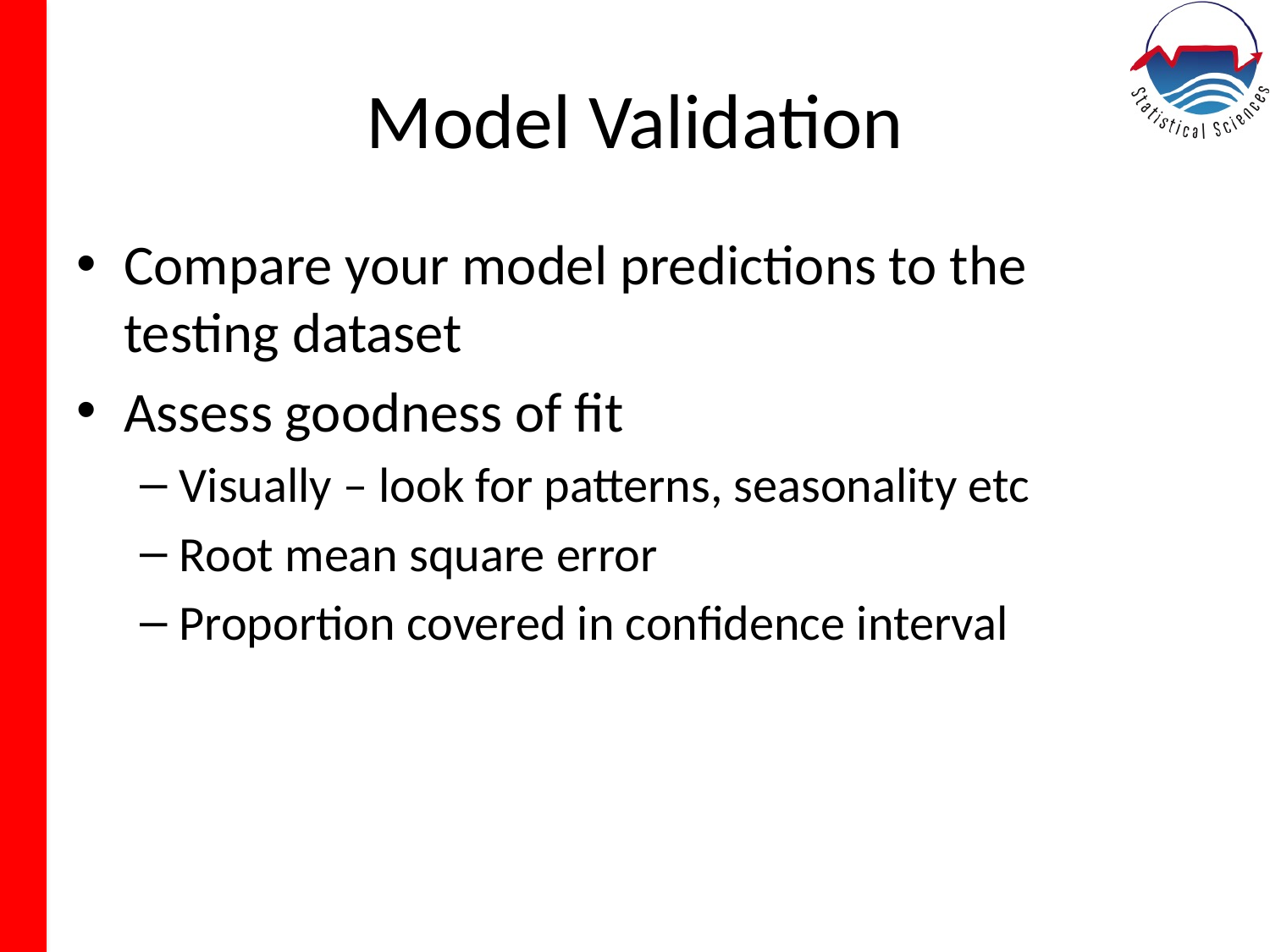

# Model Validation
Compare your model predictions to the testing dataset
Assess goodness of fit
Visually – look for patterns, seasonality etc
Root mean square error
Proportion covered in confidence interval